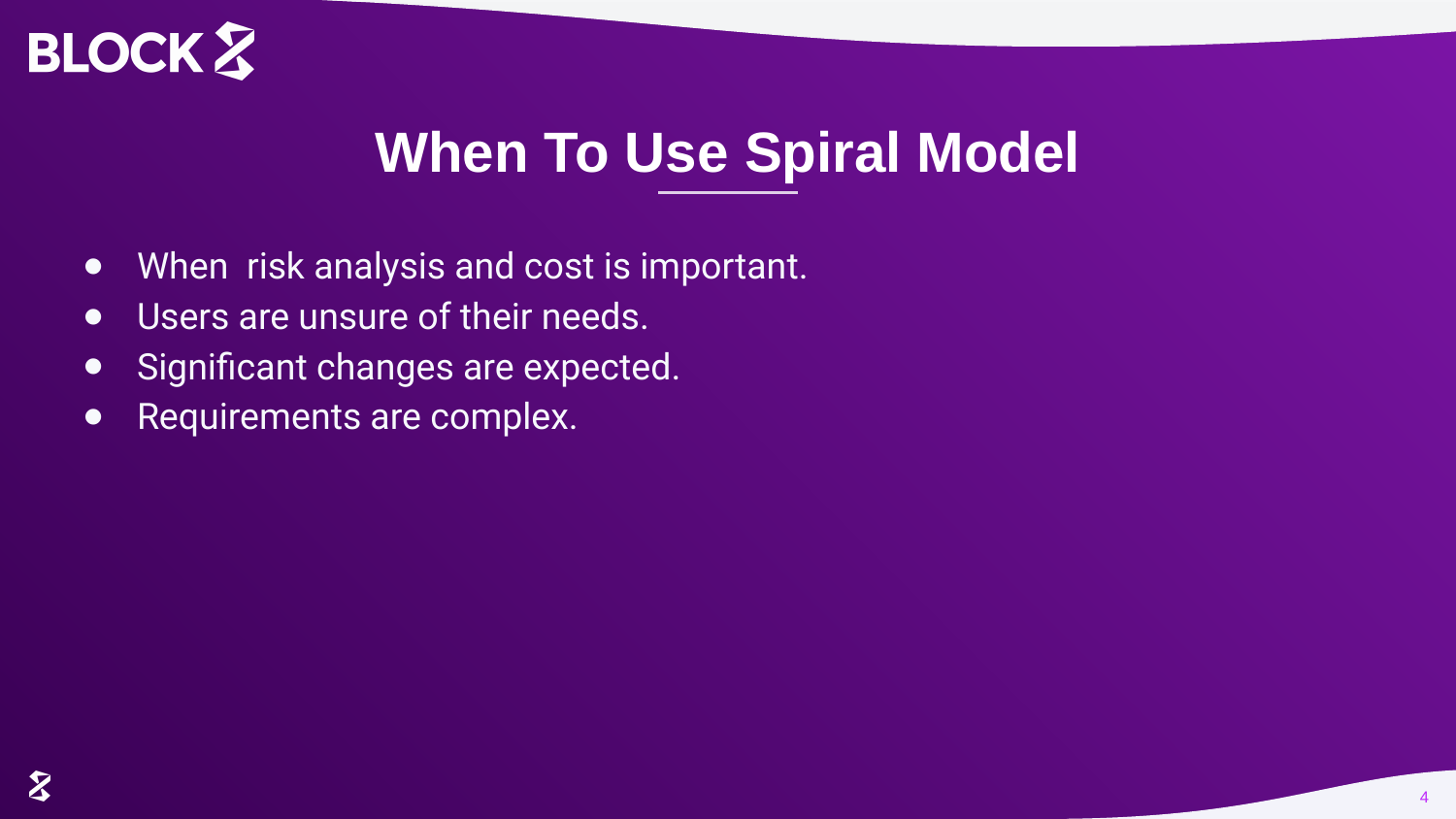

# When To Use Spiral Model
When  risk analysis and cost is important.
Users are unsure of their needs.
Significant changes are expected.
Requirements are complex.

4